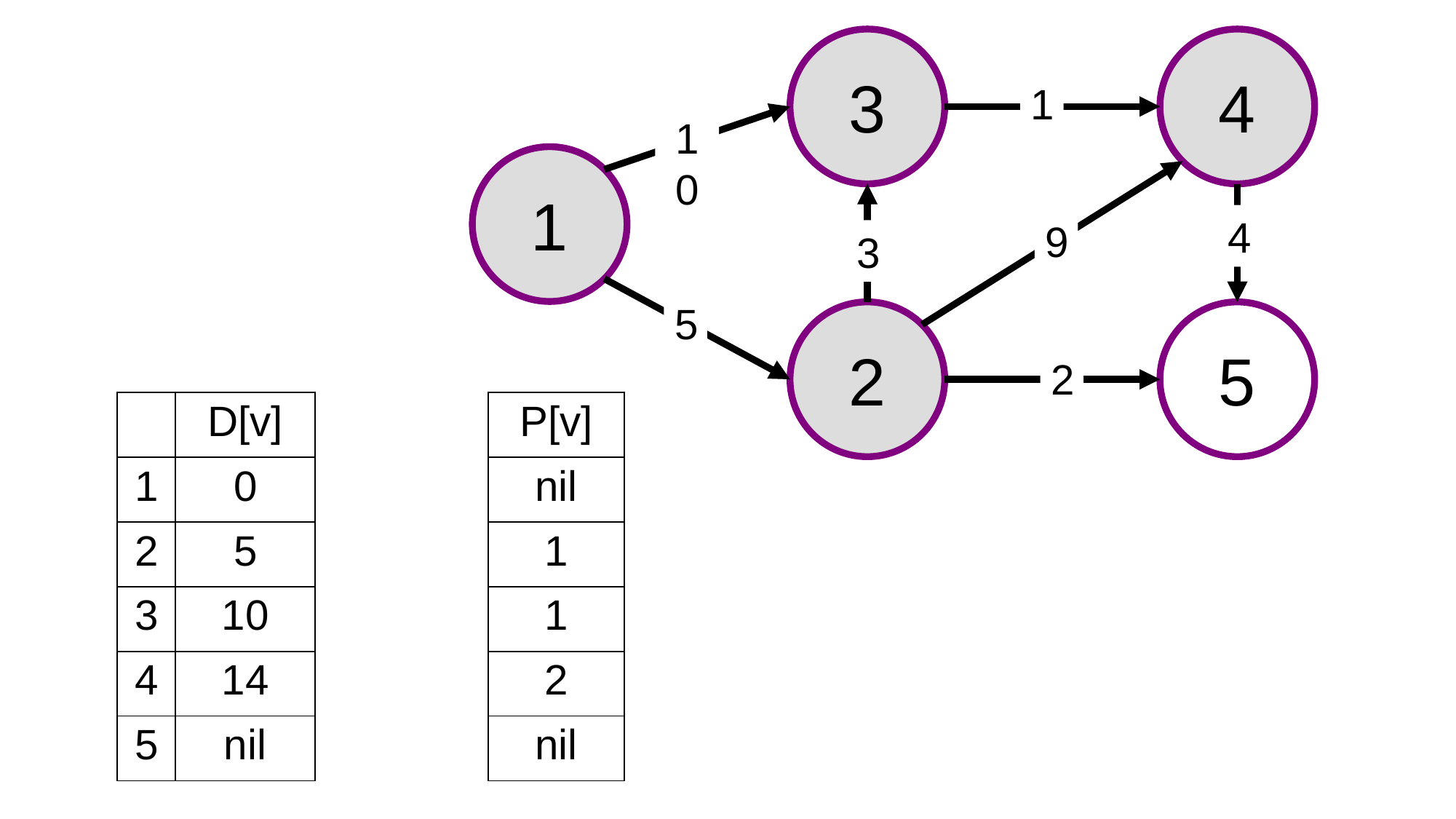

3
4
1
10
1
4
9
3
5
2
5
2
|  | D[v] |  | P[v] |
| --- | --- | --- | --- |
| 1 | 0 |  | nil |
| 2 | 5 |  | 1 |
| 3 | 10 |  | 1 |
| 4 | 14 |  | 2 |
| 5 | nil |  | nil |